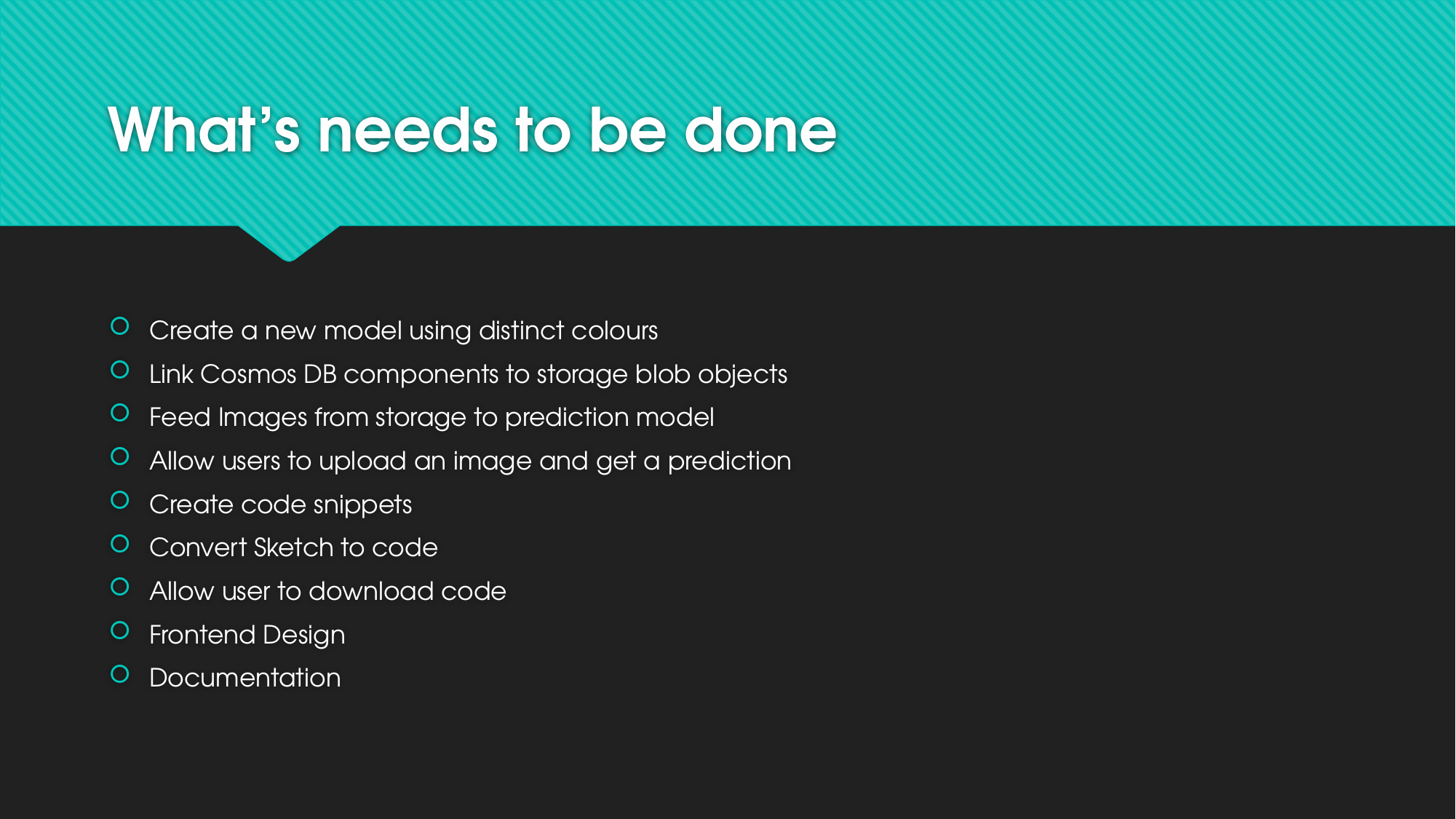

# What’s needs to be done

Create a new model using distinct colours
Link Cosmos DB components to storage blob objects
Feed Images from storage to prediction model
Allow users to upload an image and get a prediction
Create code snippets
Convert Sketch to code
Allow user to download code
Frontend Design
Documentation